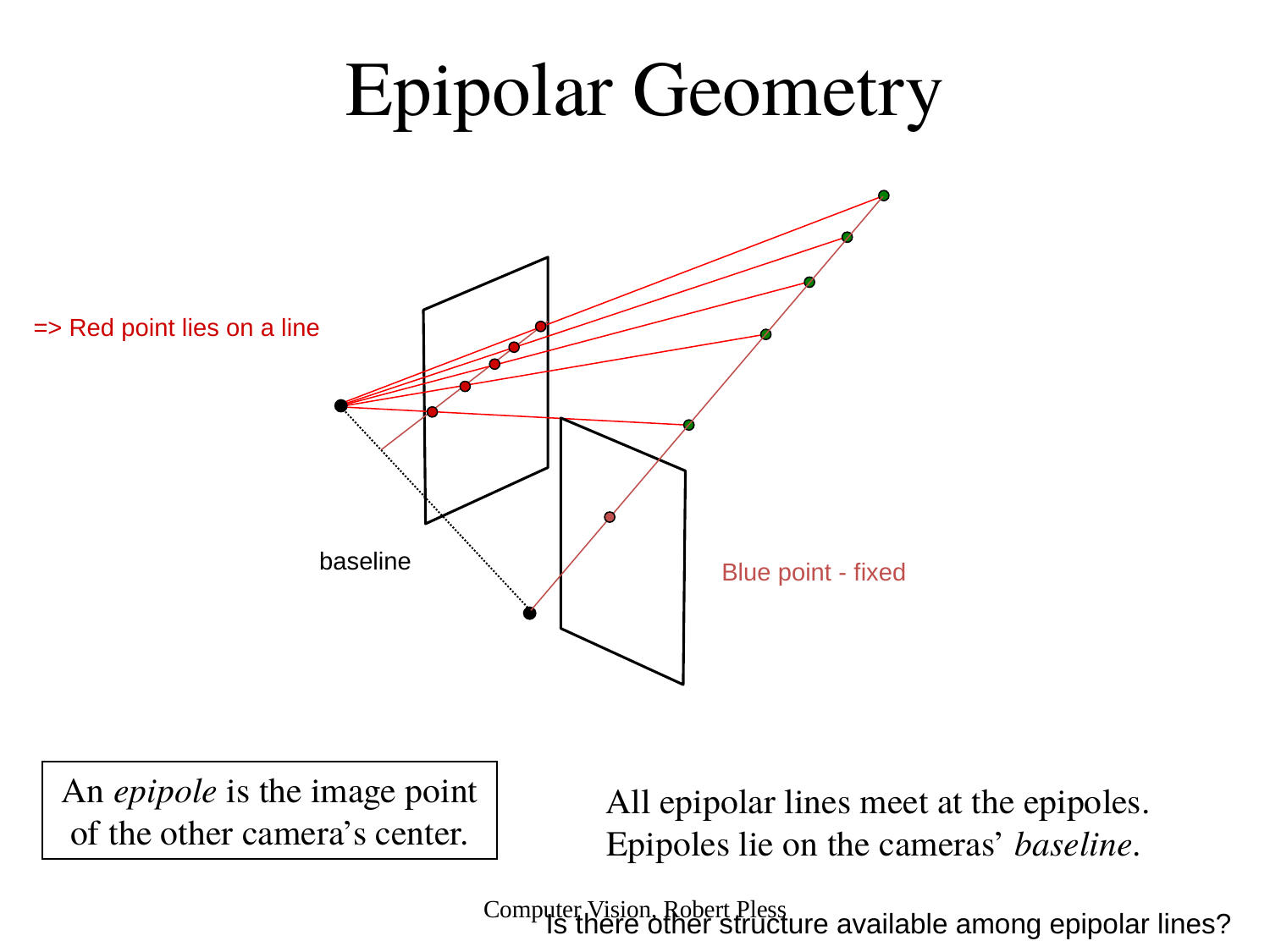

Epipolar Geometry

=> Red point lies on a line

baseline
Blue point - fixed

An epipole is the image point of the other camera’s center.
All epipolar lines meet at the epipoles. Epipoles lie on the cameras’ baseline.
Computer Vision, Robert Pless
Is there other structure available among epipolar lines?